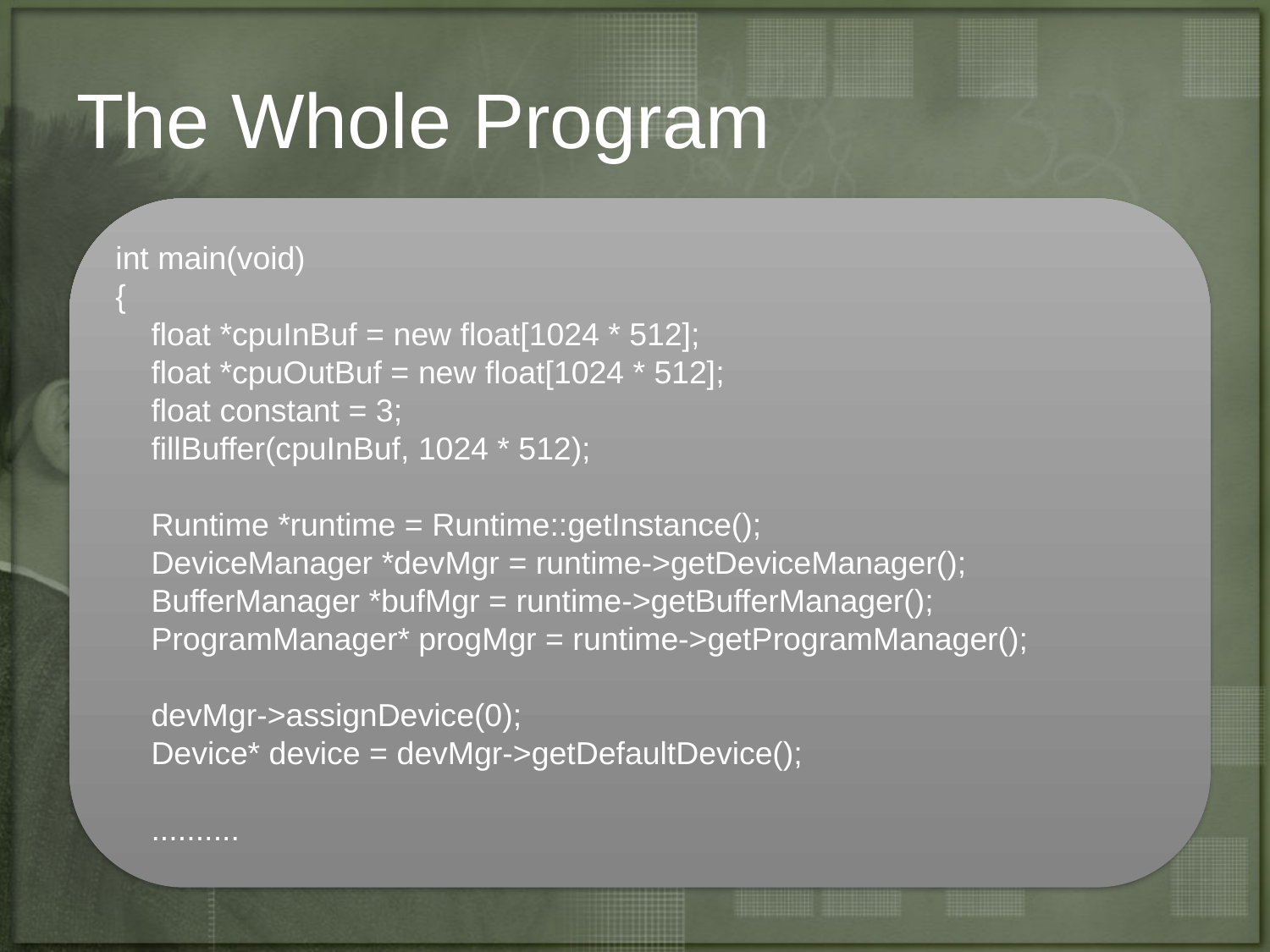

# The Whole Program
int main(void)
{
    float *cpuInBuf = new float[1024 * 512];
    float *cpuOutBuf = new float[1024 * 512];
    float constant = 3;
    fillBuffer(cpuInBuf, 1024 * 512);

    Runtime *runtime = Runtime::getInstance();
    DeviceManager *devMgr = runtime->getDeviceManager();
    BufferManager *bufMgr = runtime->getBufferManager();
    ProgramManager* progMgr = runtime->getProgramManager();

    devMgr->assignDevice(0);
    Device* device = devMgr->getDefaultDevice();

    ..........